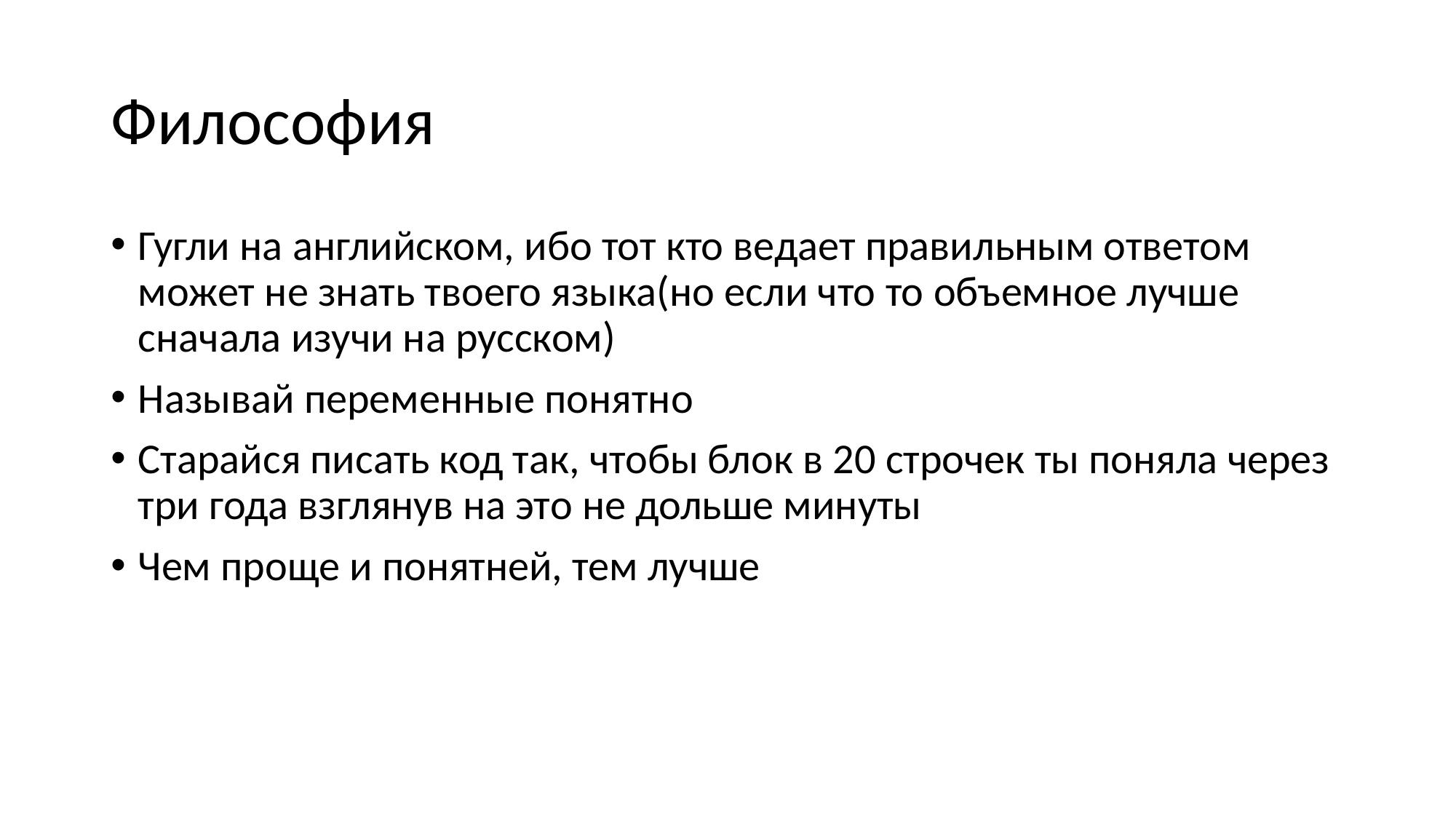

# Философия
Гугли на английском, ибо тот кто ведает правильным ответом может не знать твоего языка(но если что то объемное лучше сначала изучи на русском)
Называй переменные понятно
Старайся писать код так, чтобы блок в 20 строчек ты поняла через три года взглянув на это не дольше минуты
Чем проще и понятней, тем лучше